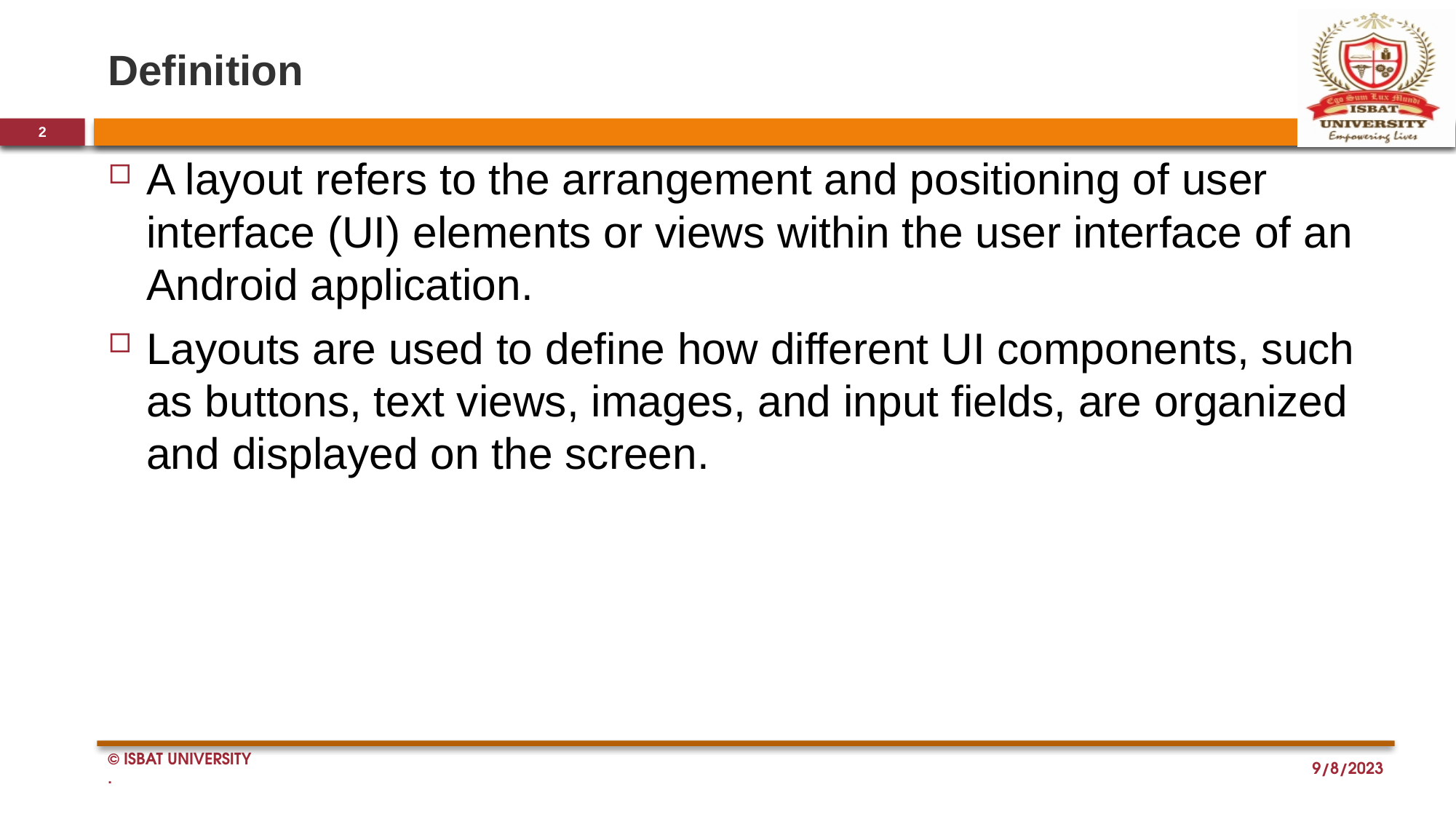

# Definition
2
A layout refers to the arrangement and positioning of user interface (UI) elements or views within the user interface of an Android application.
Layouts are used to define how different UI components, such as buttons, text views, images, and input fields, are organized and displayed on the screen.